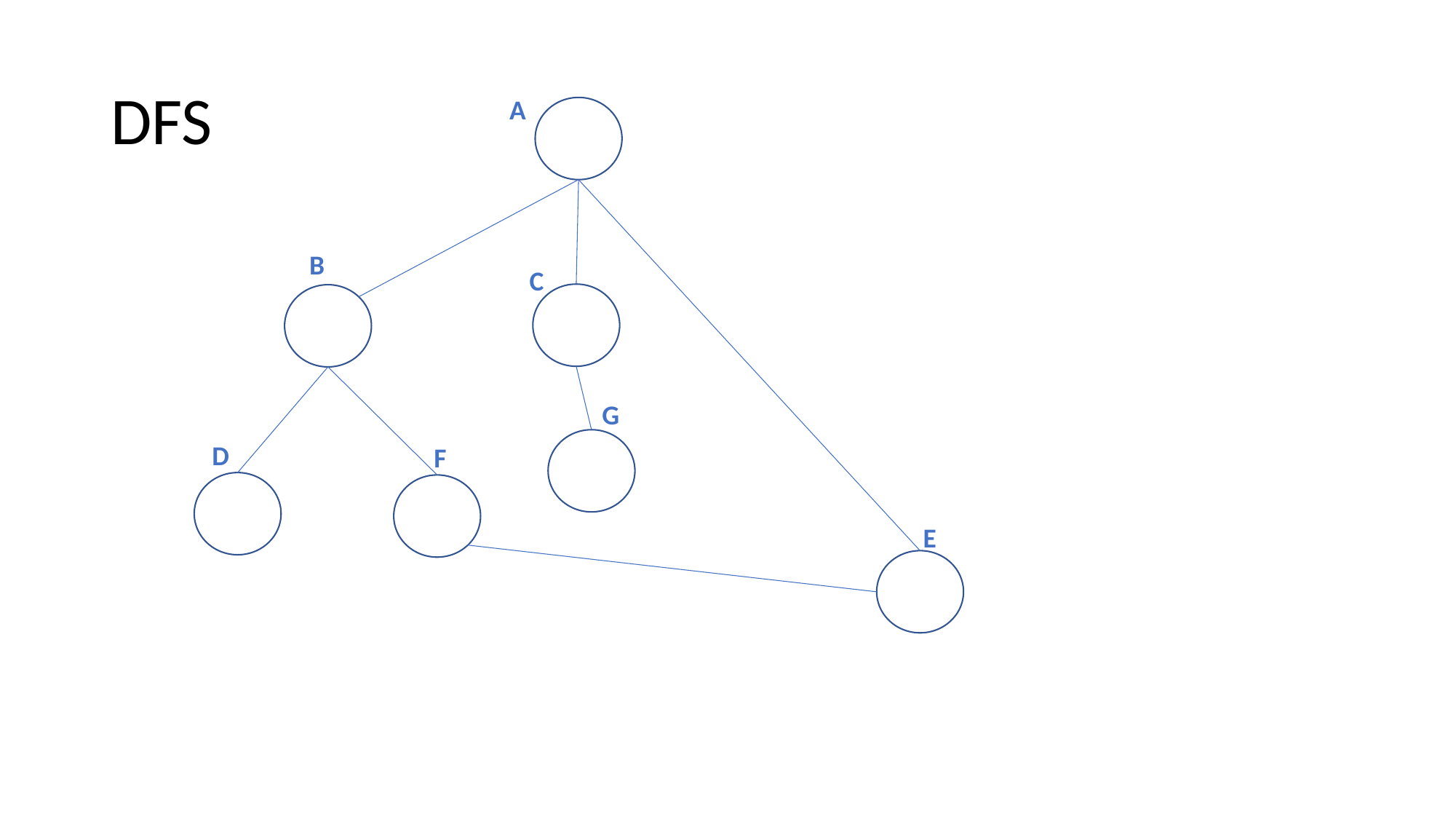

# DFS
A
A
B
C

G

D
F

E